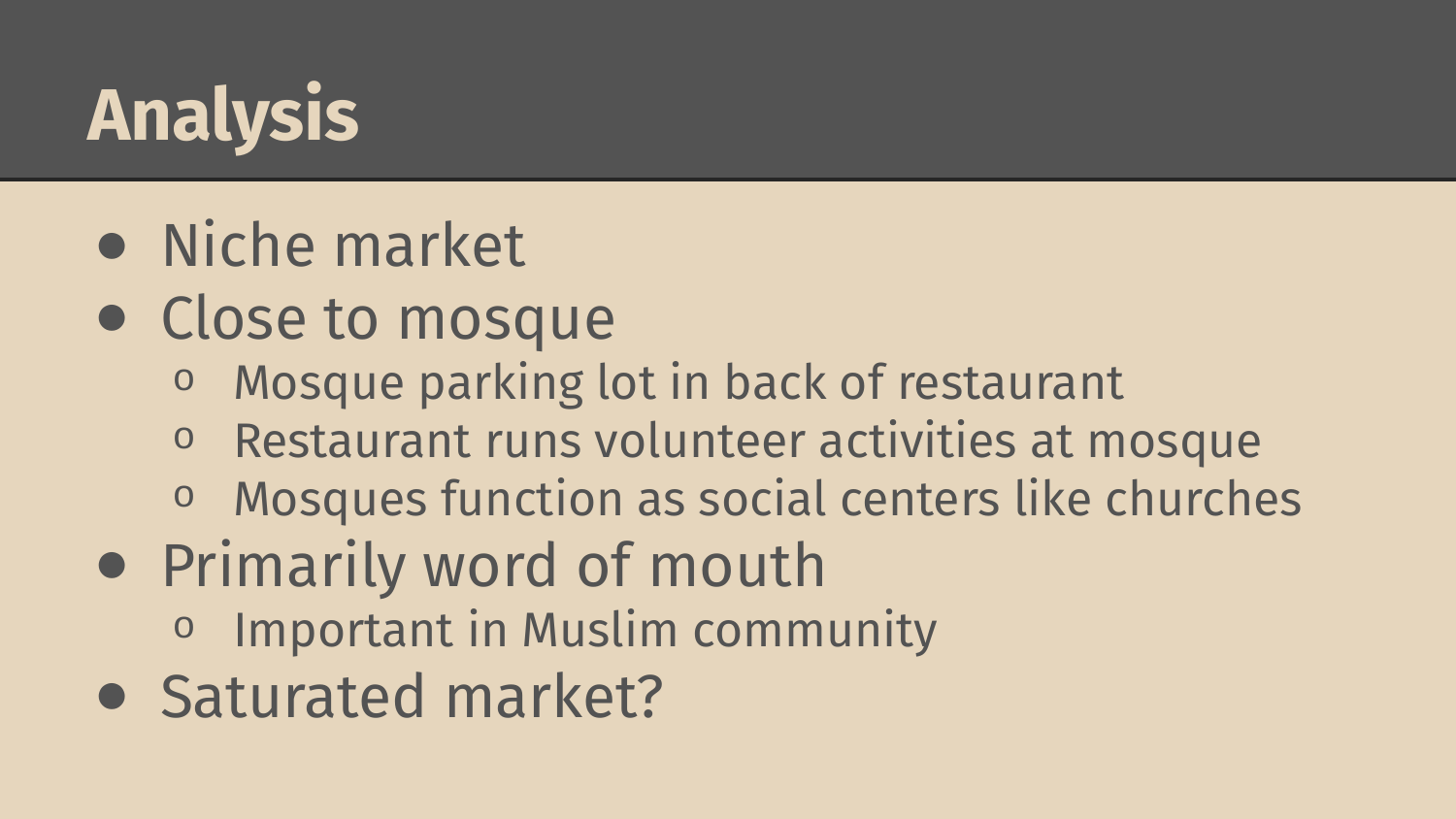

# Analysis
Niche market
Close to mosque
Mosque parking lot in back of restaurant
Restaurant runs volunteer activities at mosque
Mosques function as social centers like churches
Primarily word of mouth
Important in Muslim community
Saturated market?